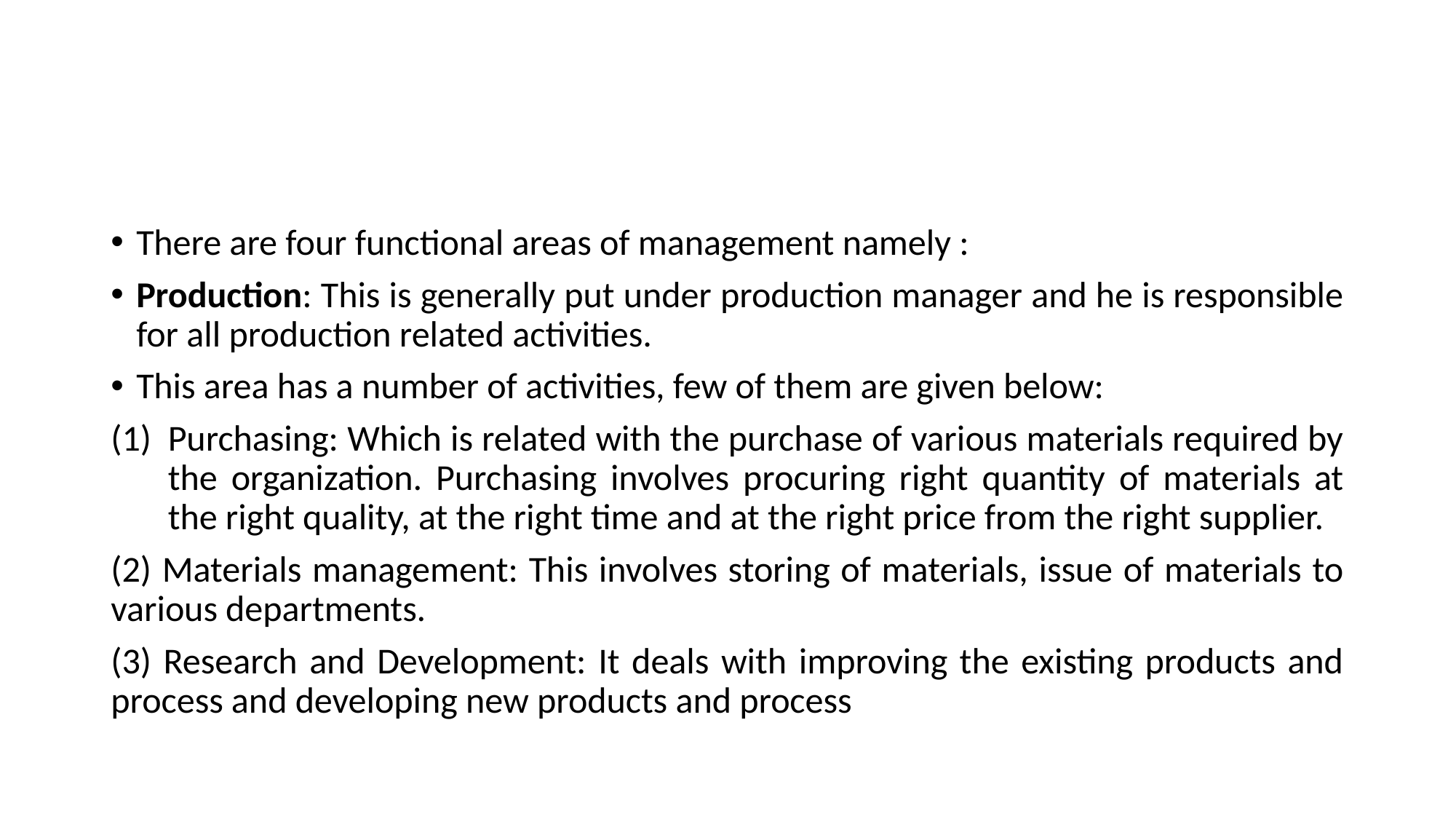

#
There are four functional areas of management namely :
Production: This is generally put under production manager and he is responsible for all production related activities.
This area has a number of activities, few of them are given below:
Purchasing: Which is related with the purchase of various materials required by the organization. Purchasing involves procuring right quantity of materials at the right quality, at the right time and at the right price from the right supplier.
(2) Materials management: This involves storing of materials, issue of materials to various departments.
(3) Research and Development: It deals with improving the existing products and process and developing new products and process